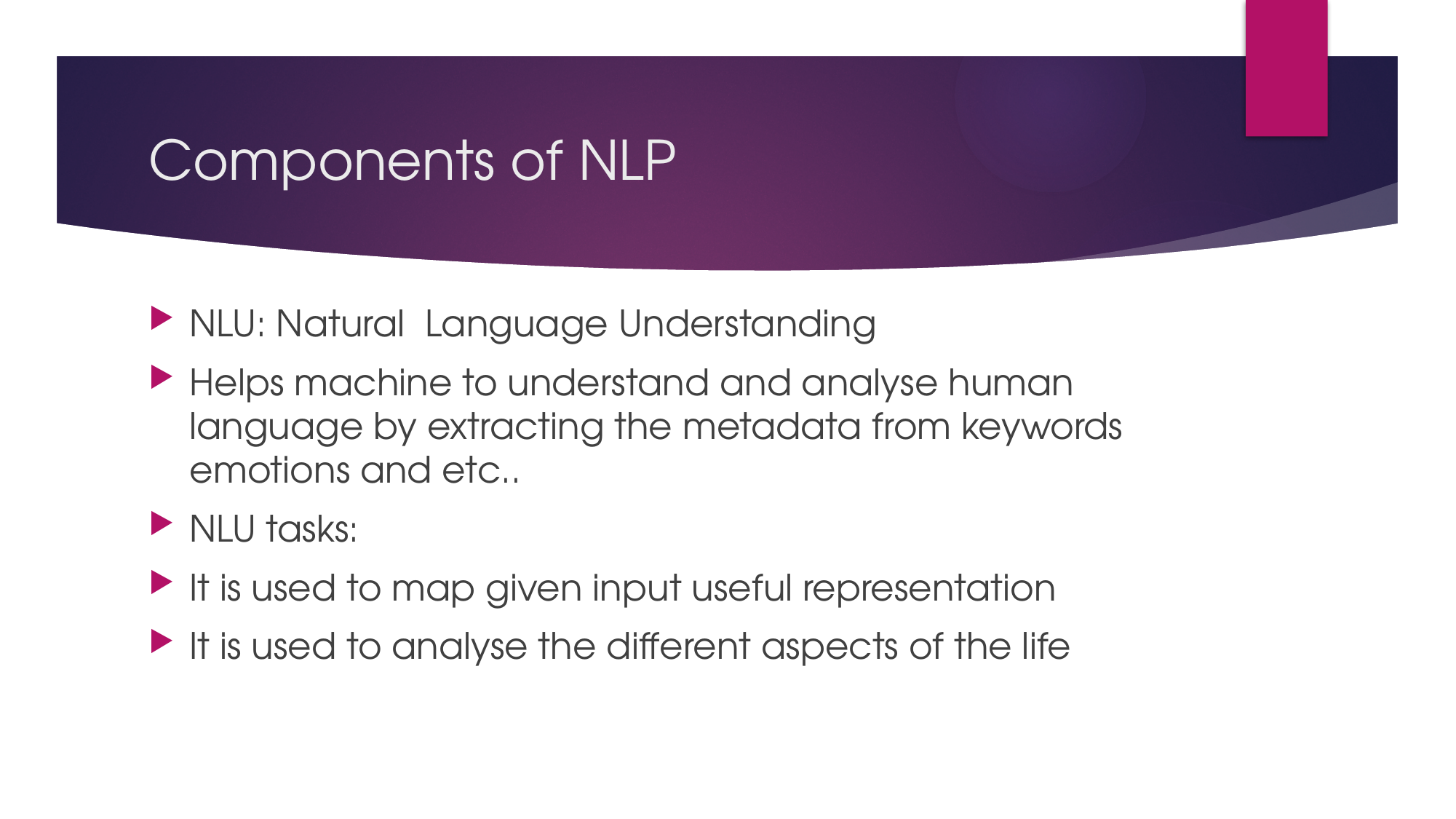

# Components of NLP
NLU: Natural  Language Understanding
Helps machine to understand and analyse human language by extracting the metadata from keywords emotions and etc..
NLU tasks:
It is used to map given input useful representation
It is used to analyse the different aspects of the life